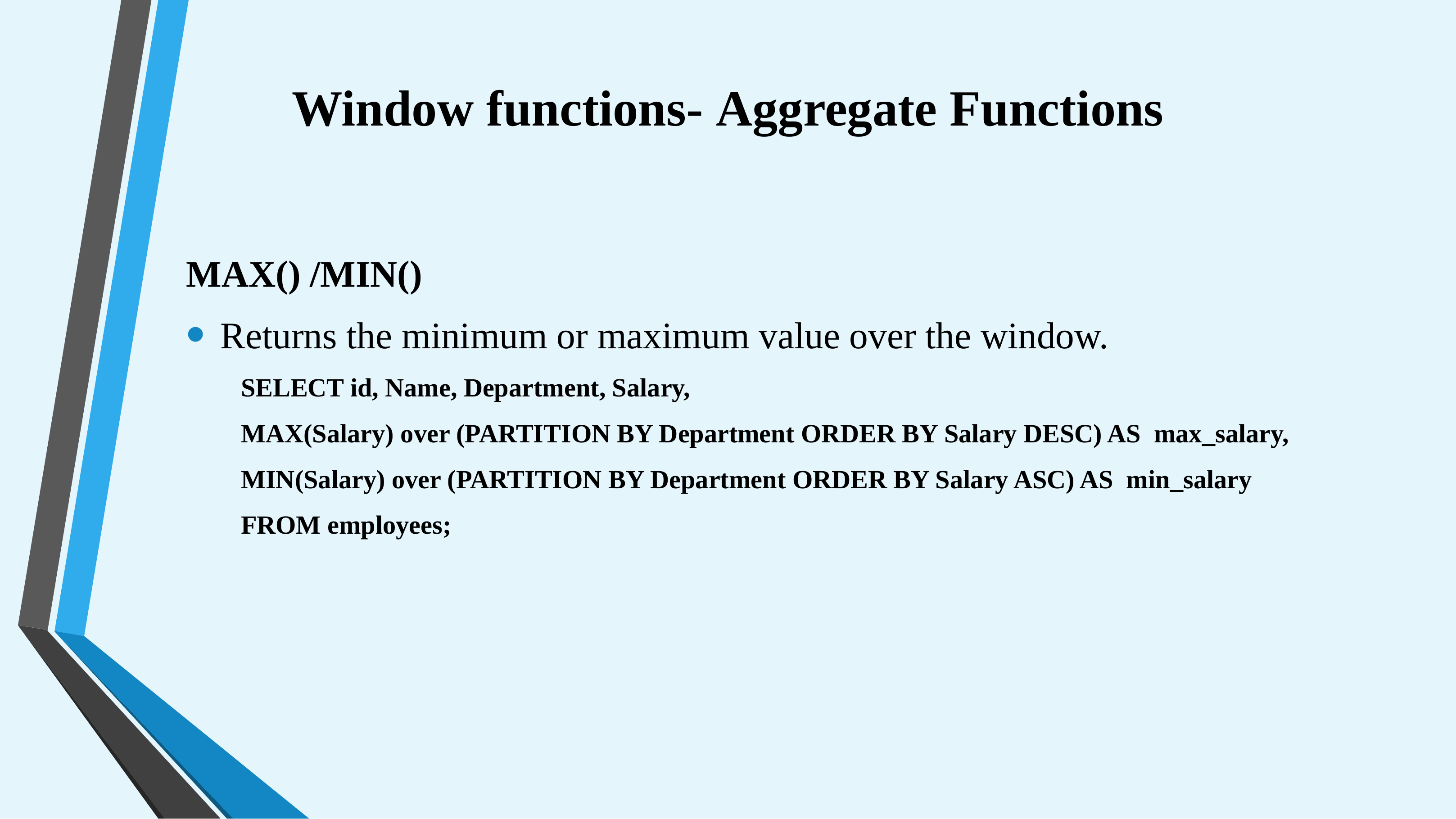

# Window functions- Aggregate Functions
MAX() /MIN()
Returns the minimum or maximum value over the window.
SELECT id, Name, Department, Salary,
MAX(Salary) over (PARTITION BY Department ORDER BY Salary DESC) AS  max_salary,
MIN(Salary) over (PARTITION BY Department ORDER BY Salary ASC) AS  min_salary
FROM employees;